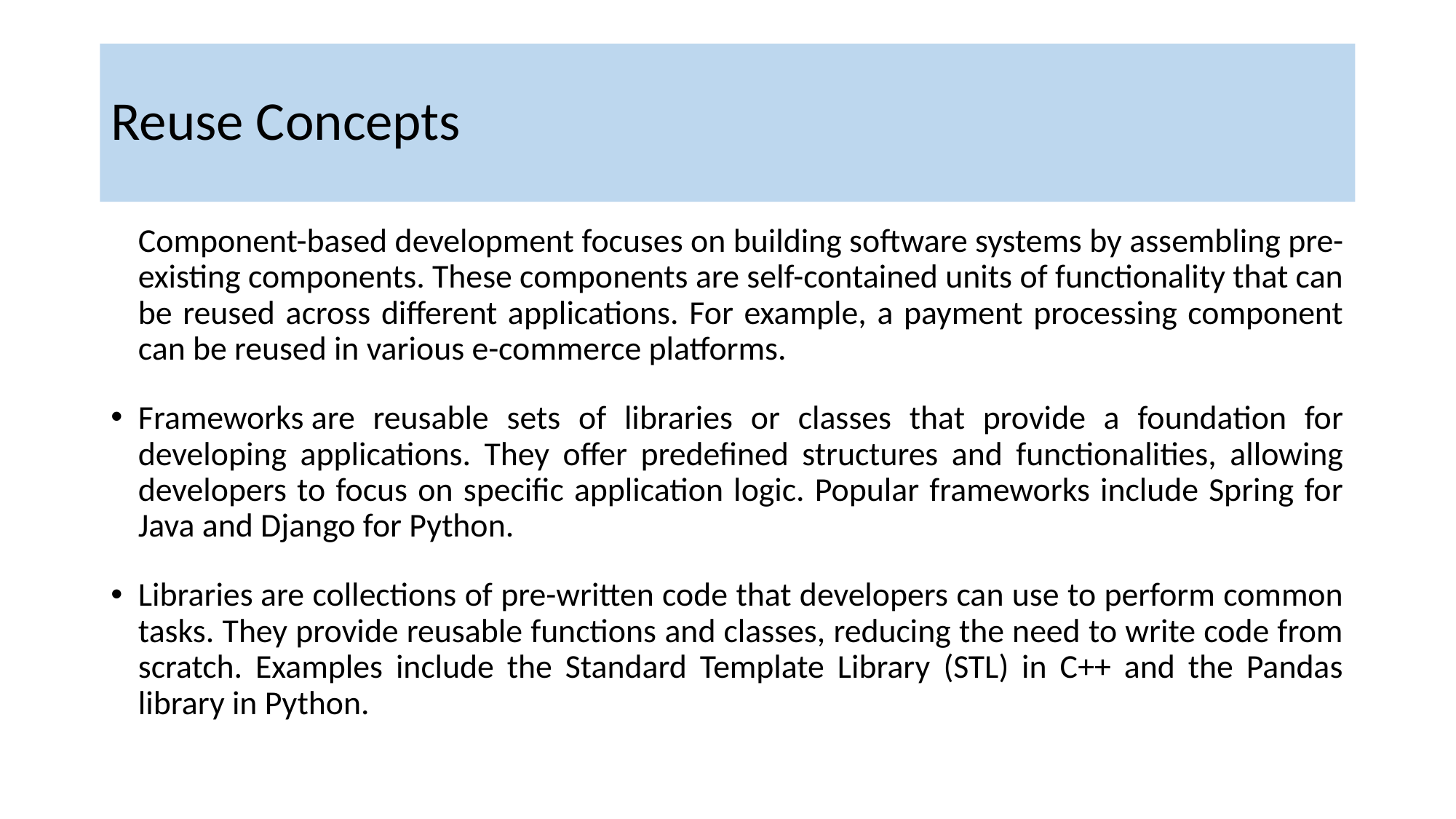

# Reuse Concepts
Component-based development focuses on building software systems by assembling pre-existing components. These components are self-contained units of functionality that can be reused across different applications. For example, a payment processing component can be reused in various e-commerce platforms.
Frameworks are reusable sets of libraries or classes that provide a foundation for developing applications. They offer predefined structures and functionalities, allowing developers to focus on specific application logic. Popular frameworks include Spring for Java and Django for Python.
Libraries are collections of pre-written code that developers can use to perform common tasks. They provide reusable functions and classes, reducing the need to write code from scratch. Examples include the Standard Template Library (STL) in C++ and the Pandas library in Python.